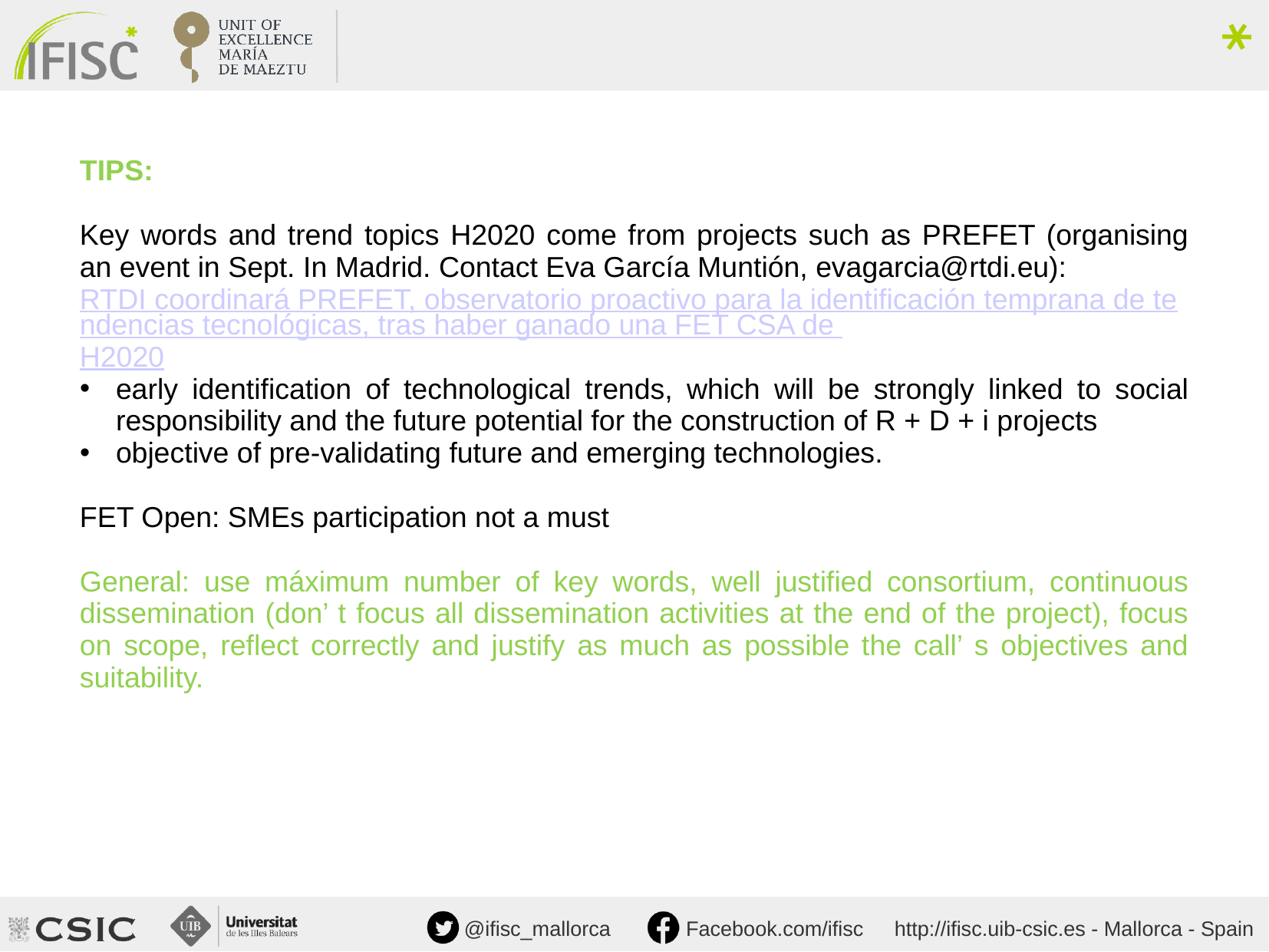

TIPS:

Key words and trend topics H2020 come from projects such as PREFET (organising an event in Sept. In Madrid. Contact Eva García Muntión, evagarcia@rtdi.eu):
RTDI coordinará PREFET, observatorio proactivo para la identificación temprana de tendencias tecnológicas, tras haber ganado una FET CSA de H2020
early identification of technological trends, which will be strongly linked to social responsibility and the future potential for the construction of R + D + i projects
objective of pre-validating future and emerging technologies.

FET Open: SMEs participation not a must

General: use máximum number of key words, well justified consortium, continuous dissemination (don’ t focus all dissemination activities at the end of the project), focus on scope, reflect correctly and justify as much as possible the call’ s objectives and suitability.